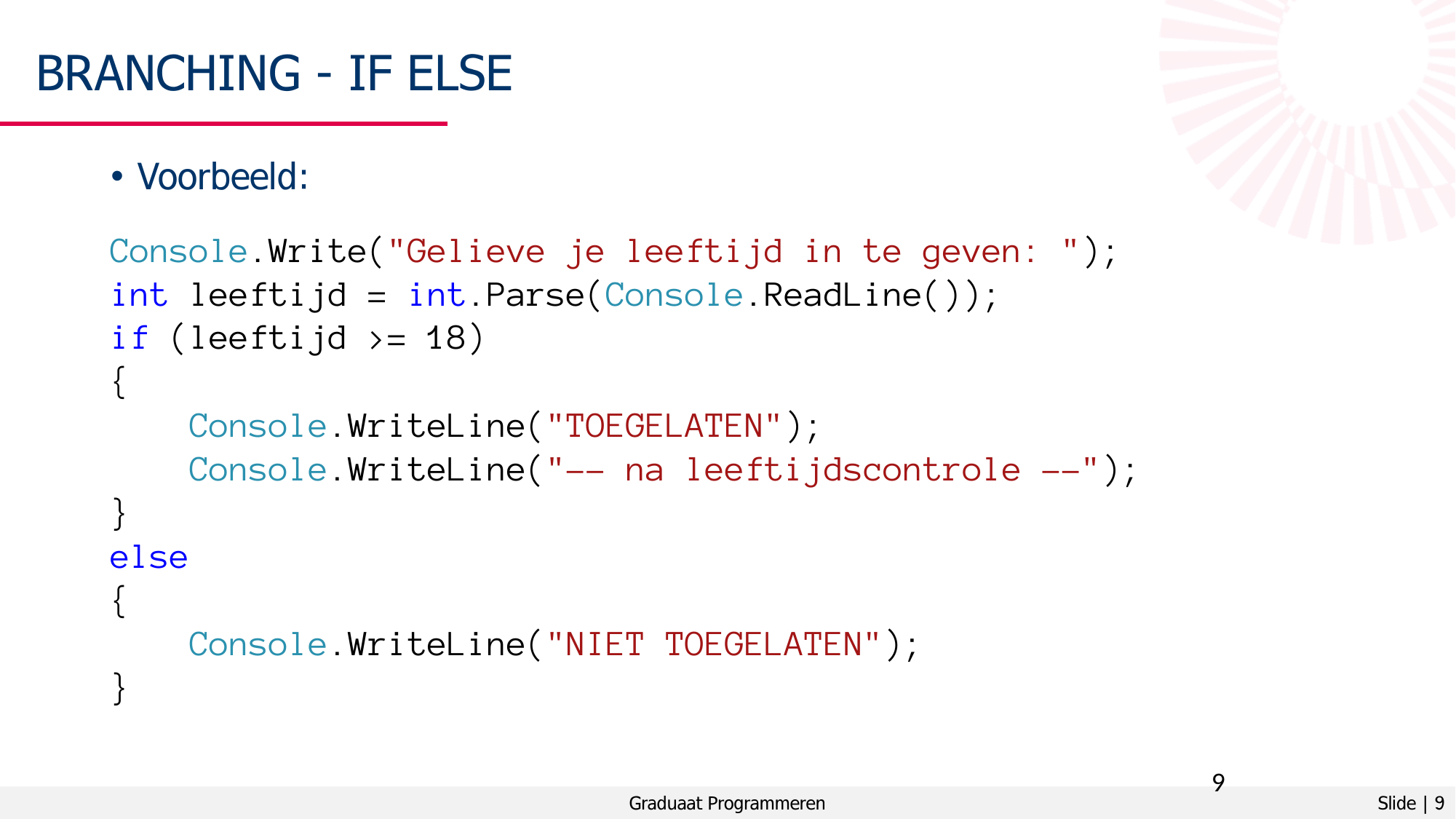

# Branching - if else
Voorbeeld:

Console.Write("Gelieve je leeftijd in te geven: ");
int leeftijd = int.Parse(Console.ReadLine());
if (leeftijd >= 18)
{
    Console.WriteLine("TOEGELATEN");
    Console.WriteLine("-- na leeftijdscontrole --");
}
else
{
    Console.WriteLine("NIET TOEGELATEN");
}
9